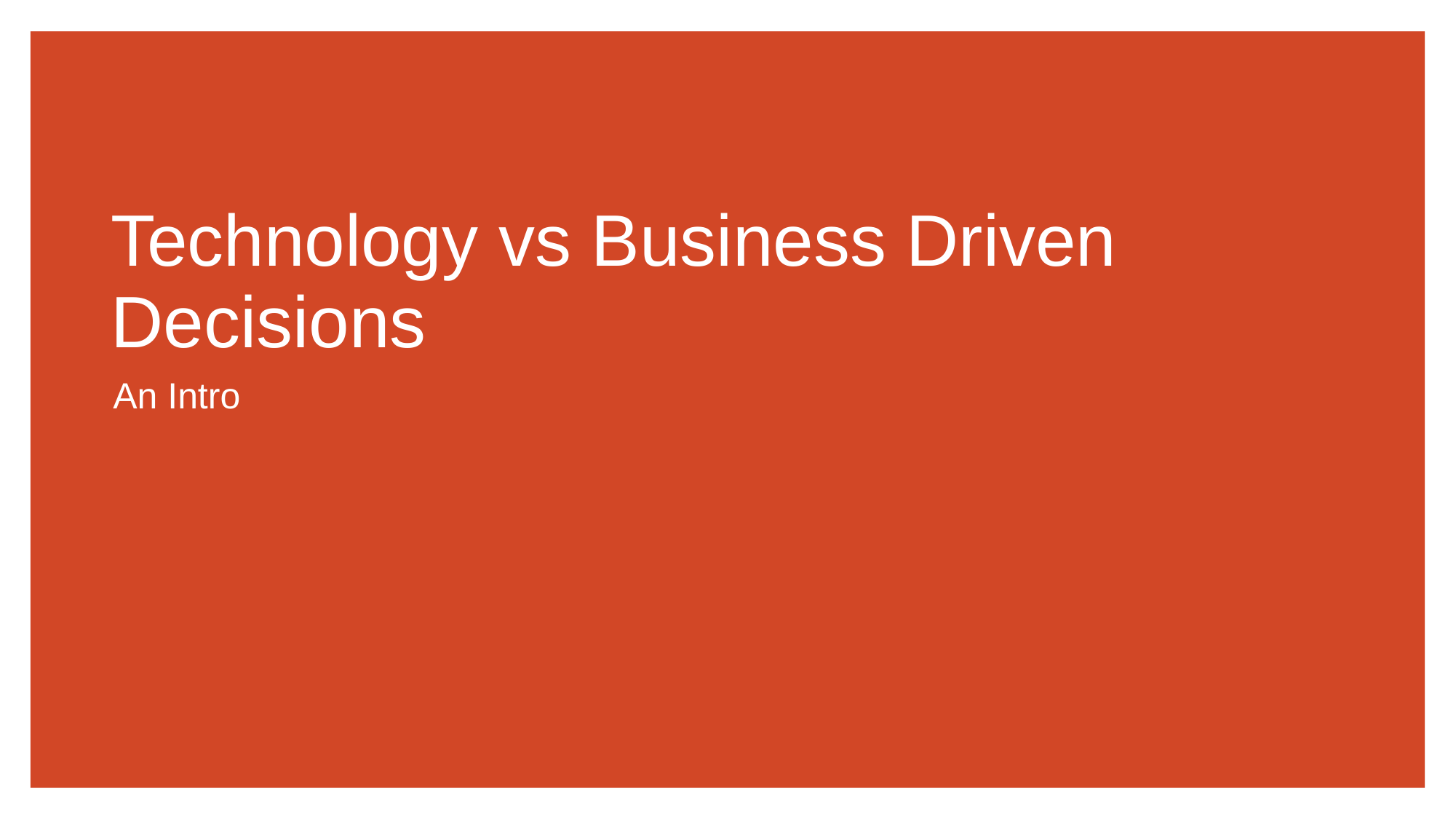

# Technology vs Business Driven Decisions
An Intro